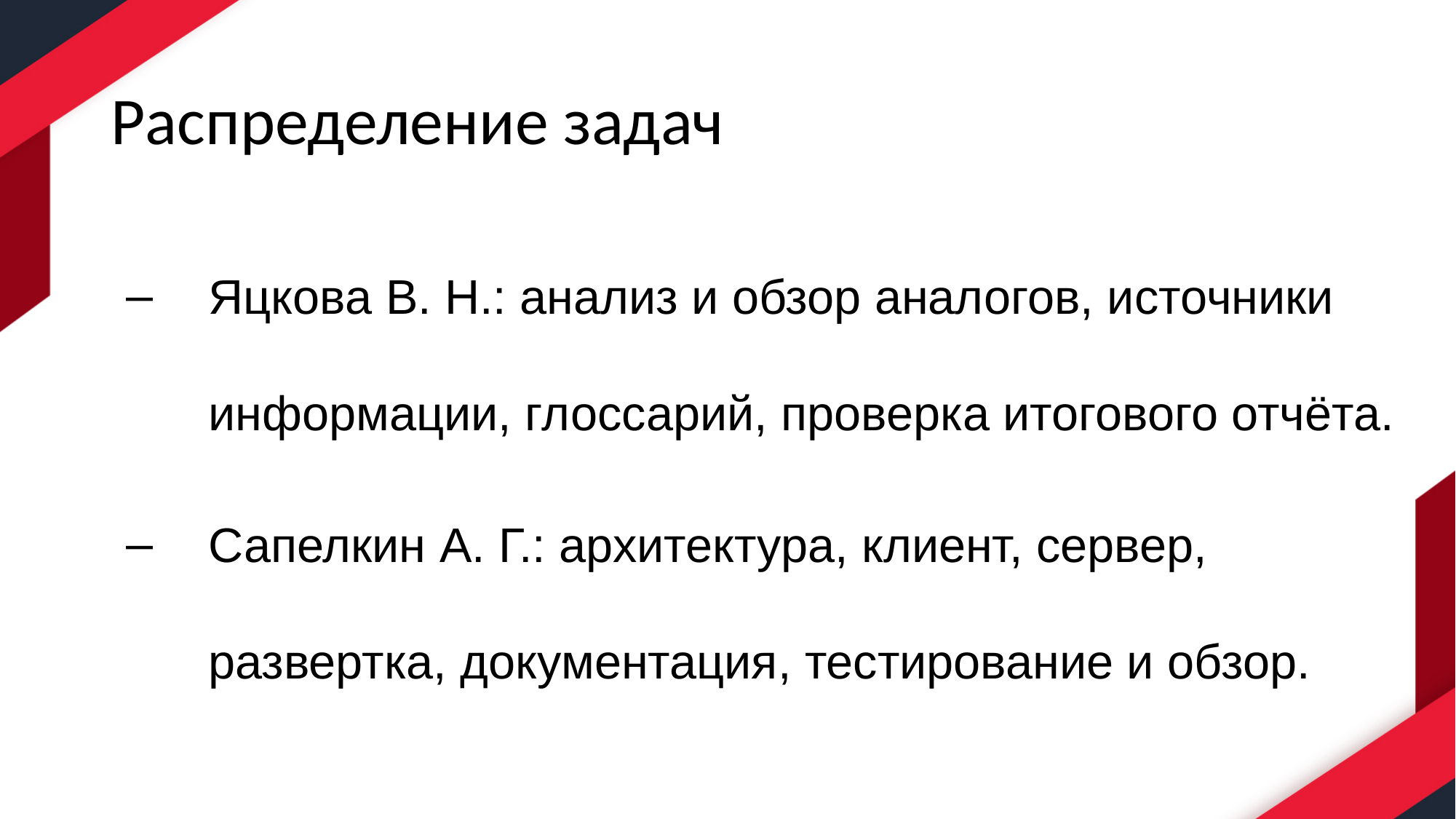

# Распределение задач
Яцкова В. Н.: анализ и обзор аналогов, источники информации, глоссарий, проверка итогового отчёта.
Сапелкин А. Г.: архитектура, клиент, сервер, развертка, документация, тестирование и обзор.